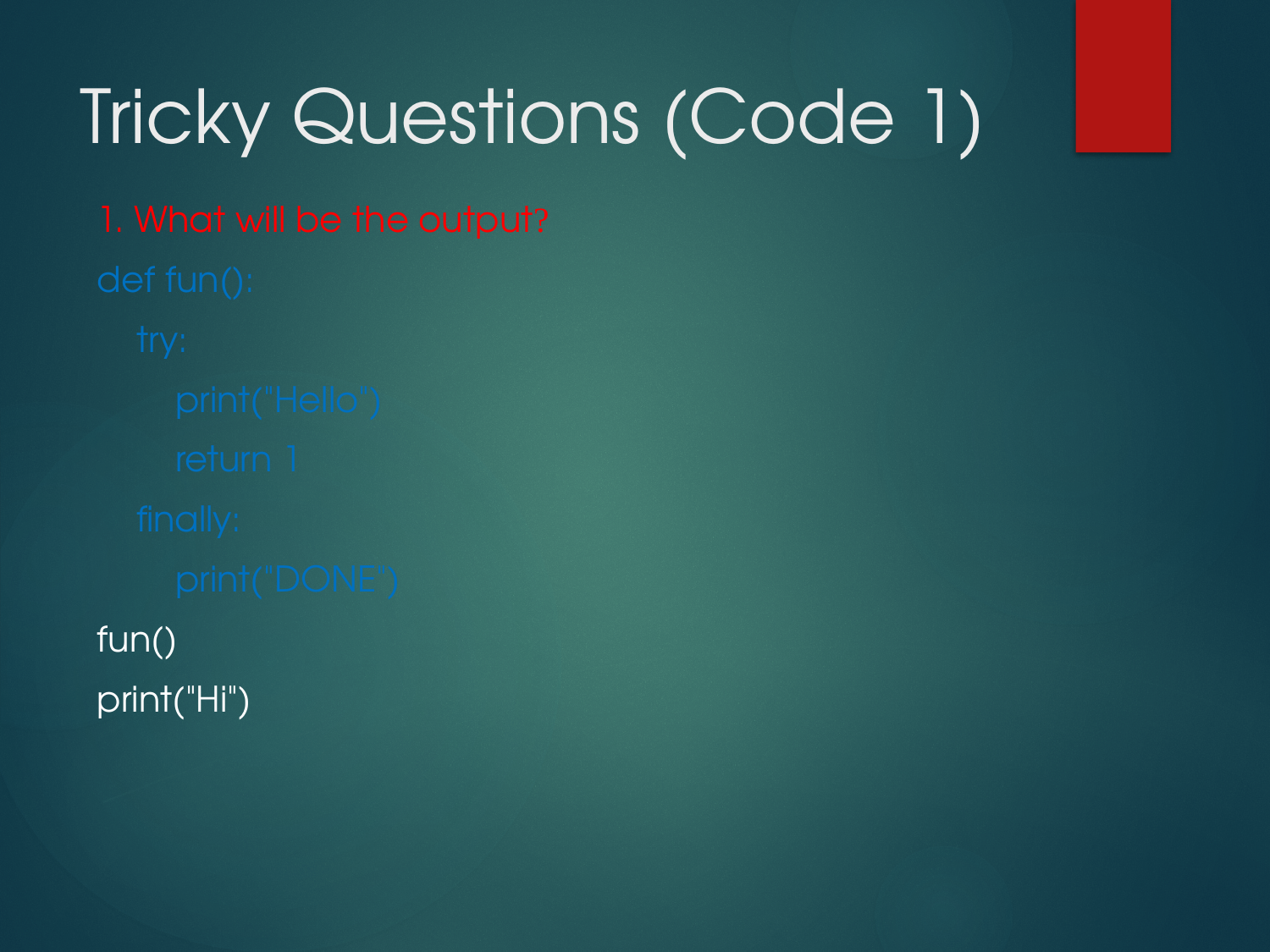

# Tricky Questions (Code 1)
1. What will be the output?
def fun():
    try:
        print("Hello")
        return 1
    finally:
        print("DONE")
fun()
print("Hi")